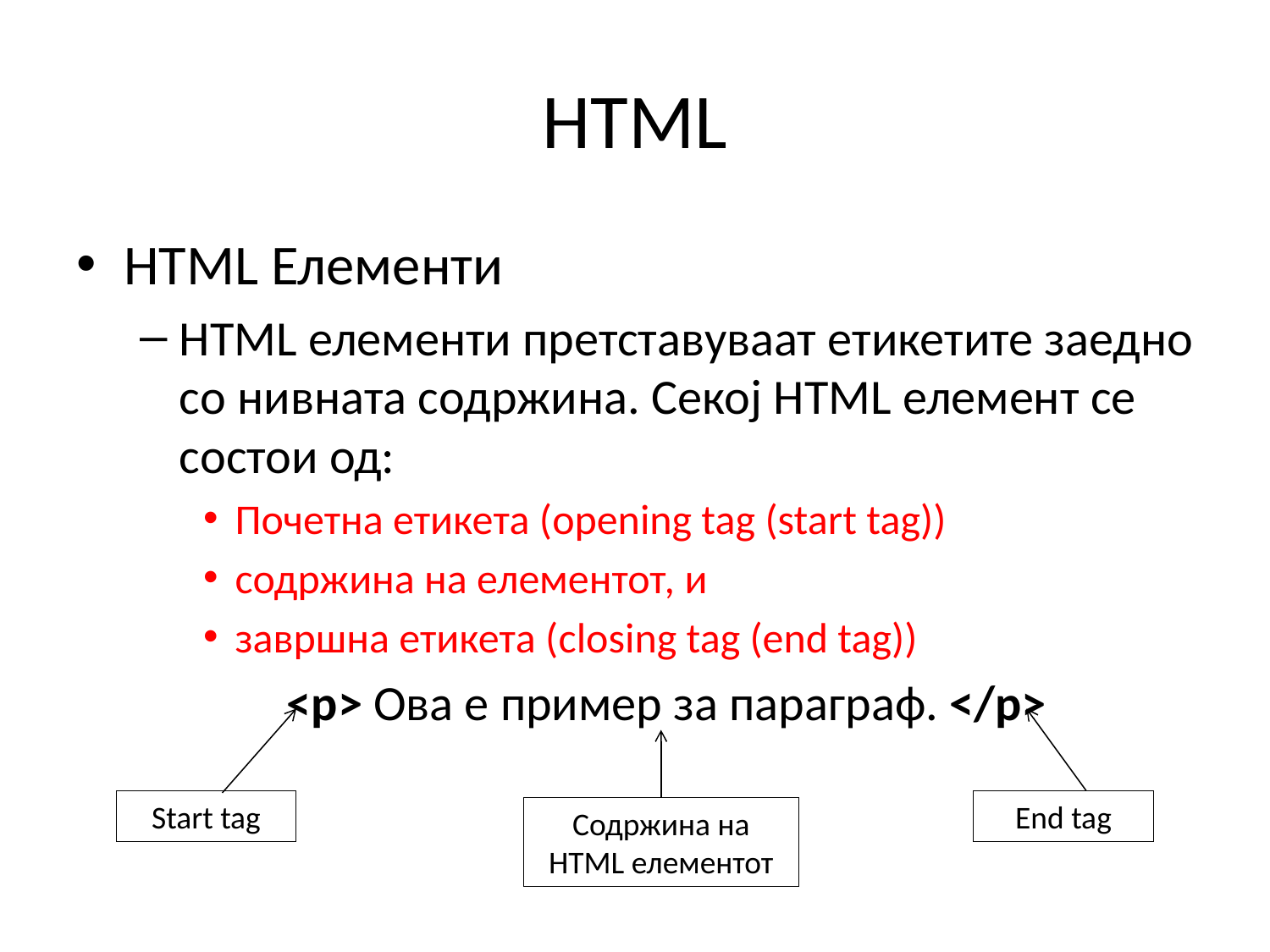

# HTML
HTML Елементи
HTML елементи претставуваат етикетите заедно со нивната содржина. Секој HTML елемент се состои од:
Почетна етикета (opening tag (start tag))
содржина на елементот, и
завршна етикета (closing tag (end tag))
<p> Ова е пример за параграф. </p>

Start tag
End tag
Содржина на HTML елементот